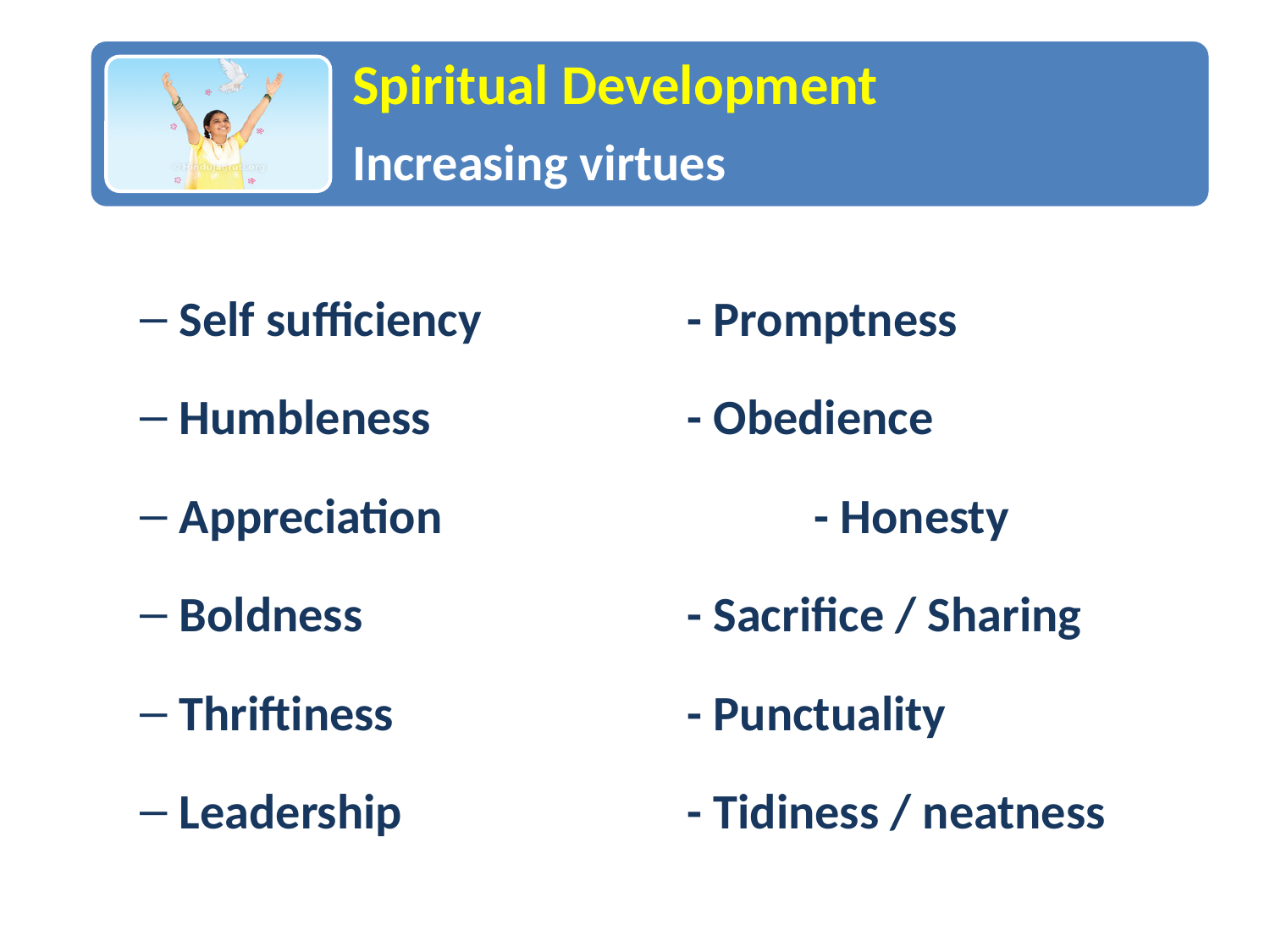

#
Spiritual Development
Increasing virtues

Self sufficiency		- Promptness
Humbleness			- Obedience
Appreciation			- Honesty
Boldness			- Sacrifice / Sharing
Thriftiness			- Punctuality
Leadership			- Tidiness / neatness